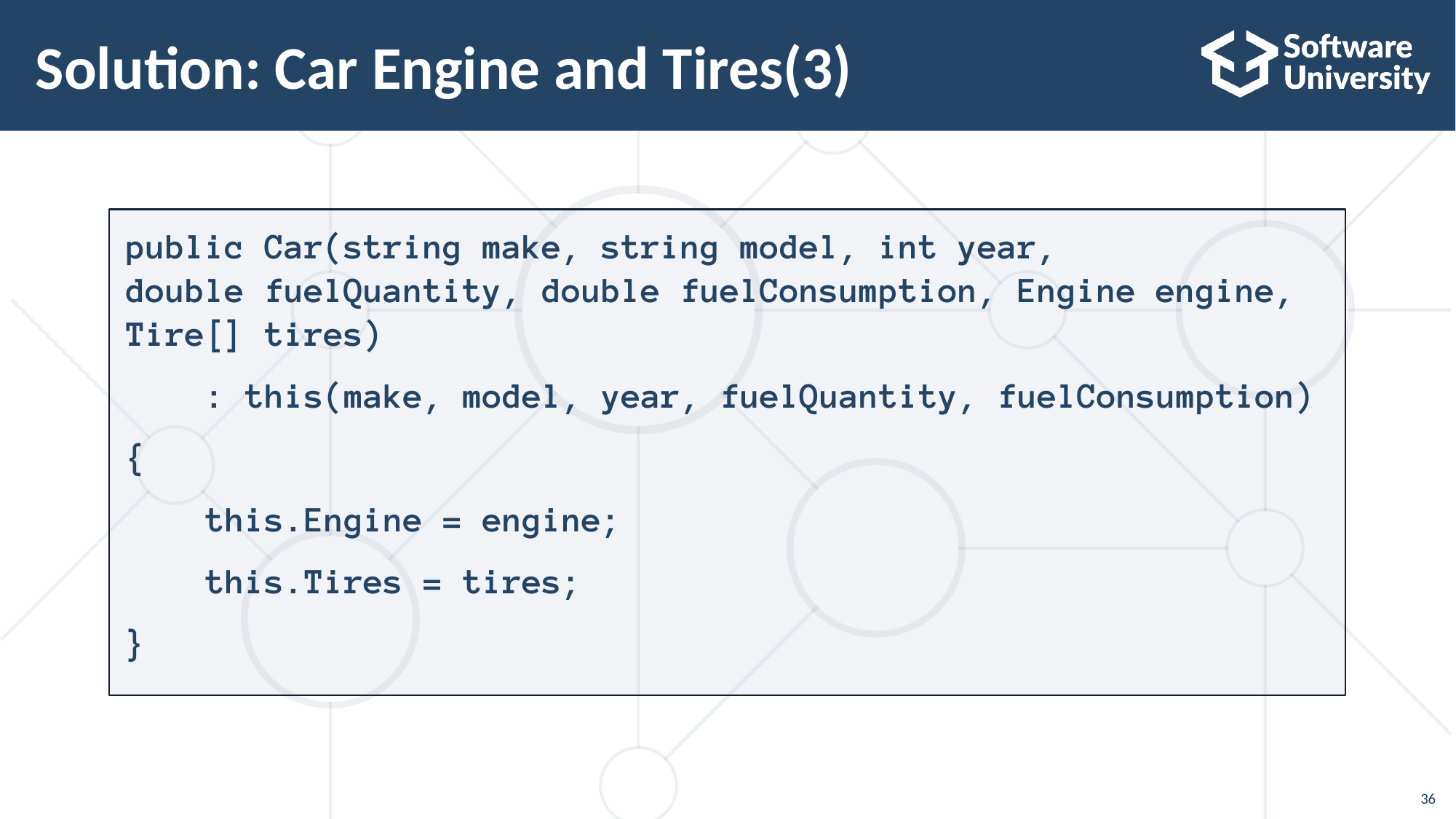

# Solution: Car Engine and Tires(3)
public Car(string make, string model, int year,
double fuelQuantity, double fuelConsumption, Engine engine,
Tire[] tires)
    : this(make, model, year, fuelQuantity, fuelConsumption)
{
    this.Engine = engine;
    this.Tires = tires;
}
36